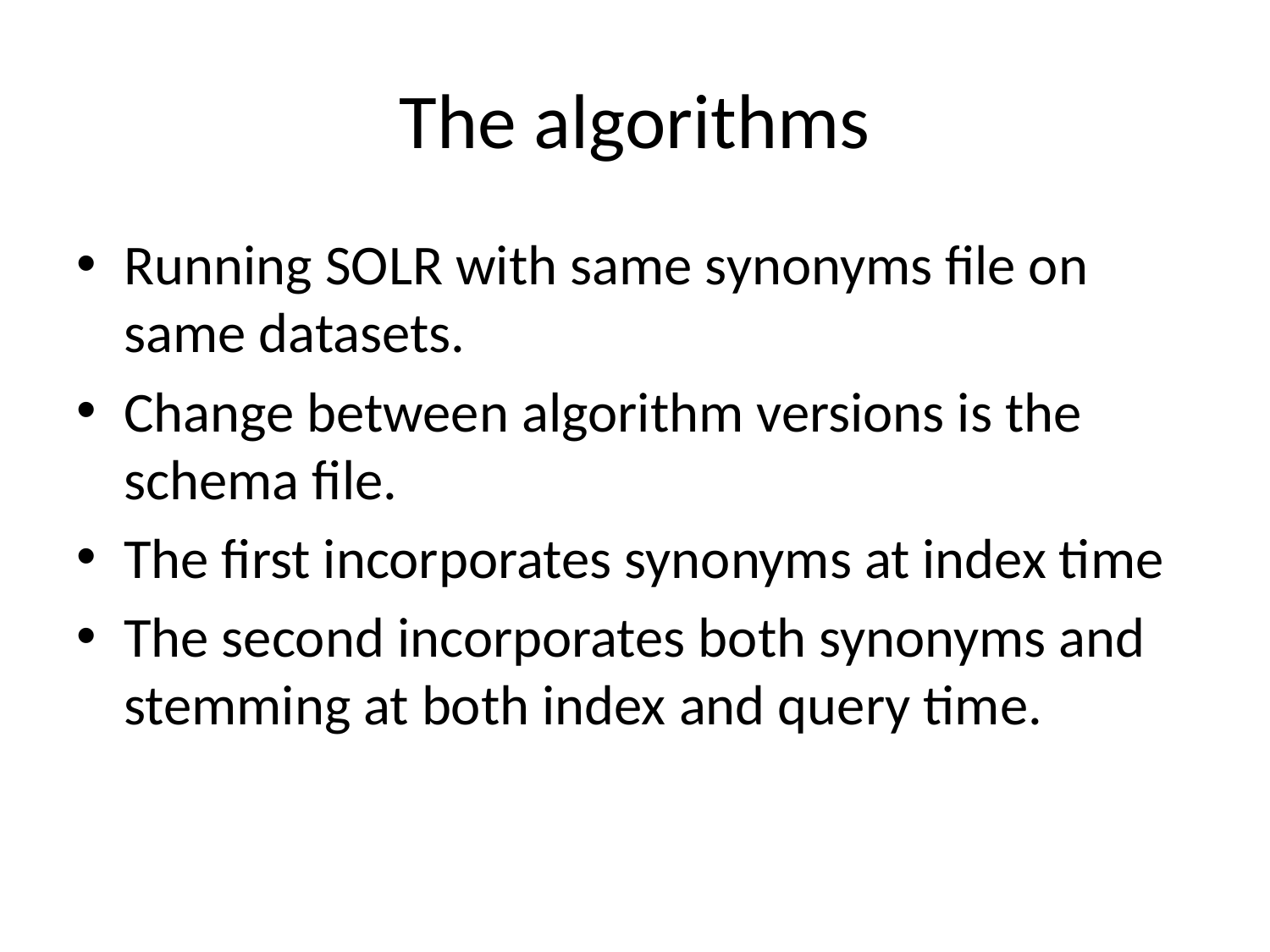

# The algorithms
Running SOLR with same synonyms file on same datasets.
Change between algorithm versions is the schema file.
The first incorporates synonyms at index time
The second incorporates both synonyms and stemming at both index and query time.